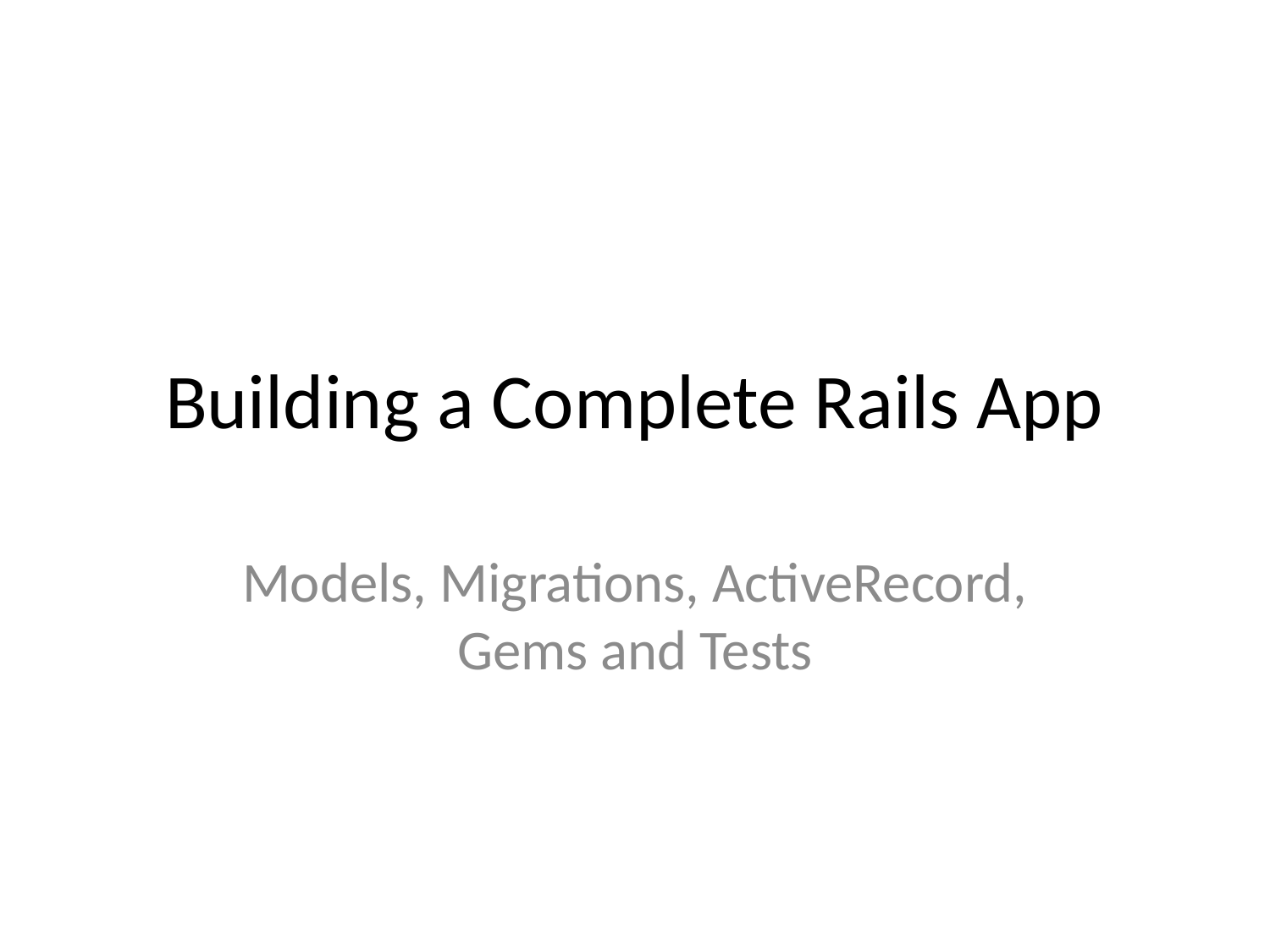

# Building a Complete Rails App
Models, Migrations, ActiveRecord, Gems and Tests